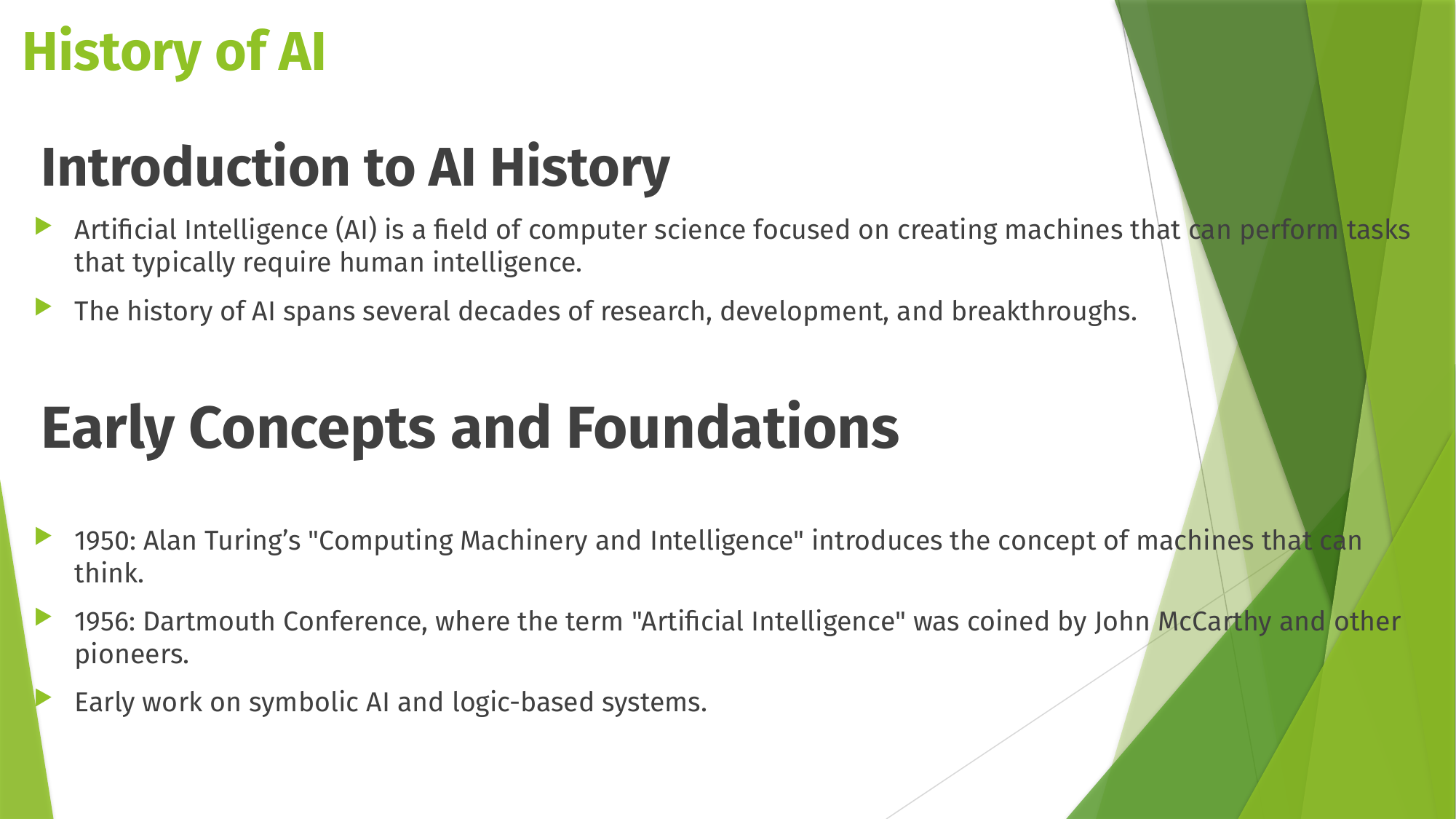

# History of AI
 Introduction to AI History
Artificial Intelligence (AI) is a field of computer science focused on creating machines that can perform tasks that typically require human intelligence.
The history of AI spans several decades of research, development, and breakthroughs.

 Early Concepts and Foundations

1950: Alan Turing’s "Computing Machinery and Intelligence" introduces the concept of machines that can think.
1956: Dartmouth Conference, where the term "Artificial Intelligence" was coined by John McCarthy and other pioneers.
Early work on symbolic AI and logic-based systems.